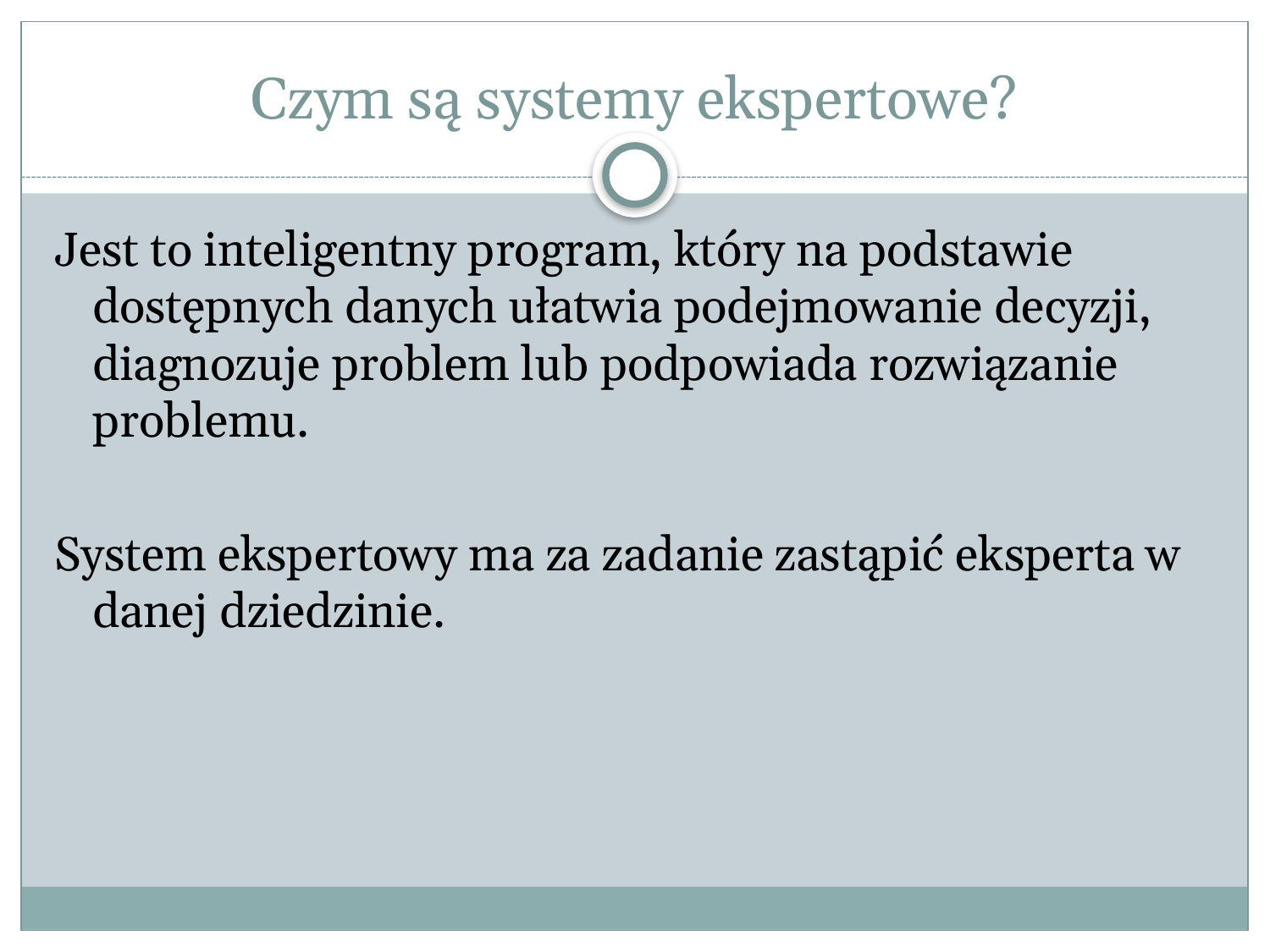

# Czym są systemy ekspertowe?
Jest to inteligentny program, który na podstawie dostępnych danych ułatwia podejmowanie decyzji,  diagnozuje problem lub podpowiada rozwiązanie problemu.

System ekspertowy ma za zadanie zastąpić eksperta w danej dziedzinie.